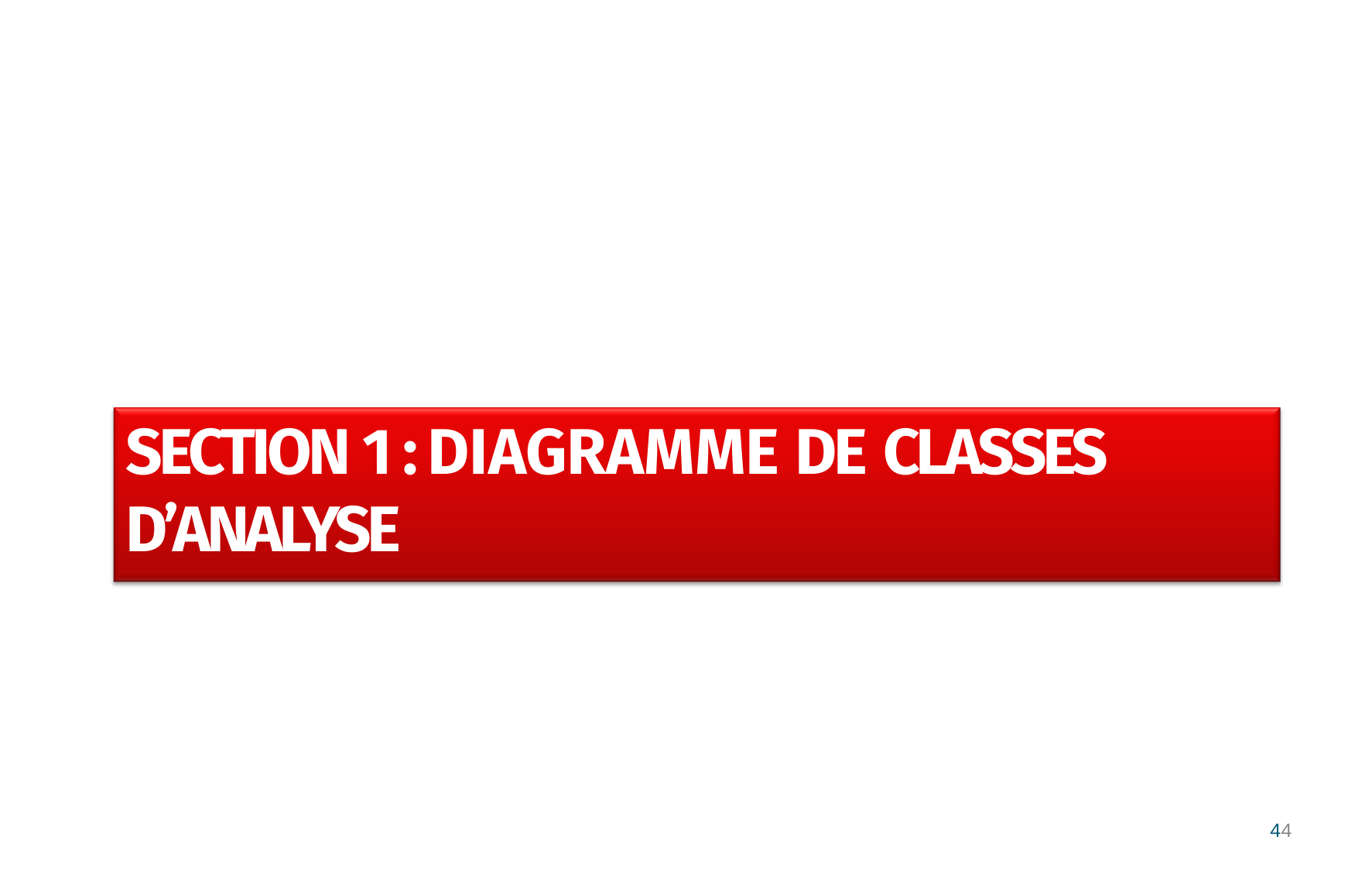

# SECTION 1 : DIAGRAMME DE CLASSES D’ANALYSE
4
4